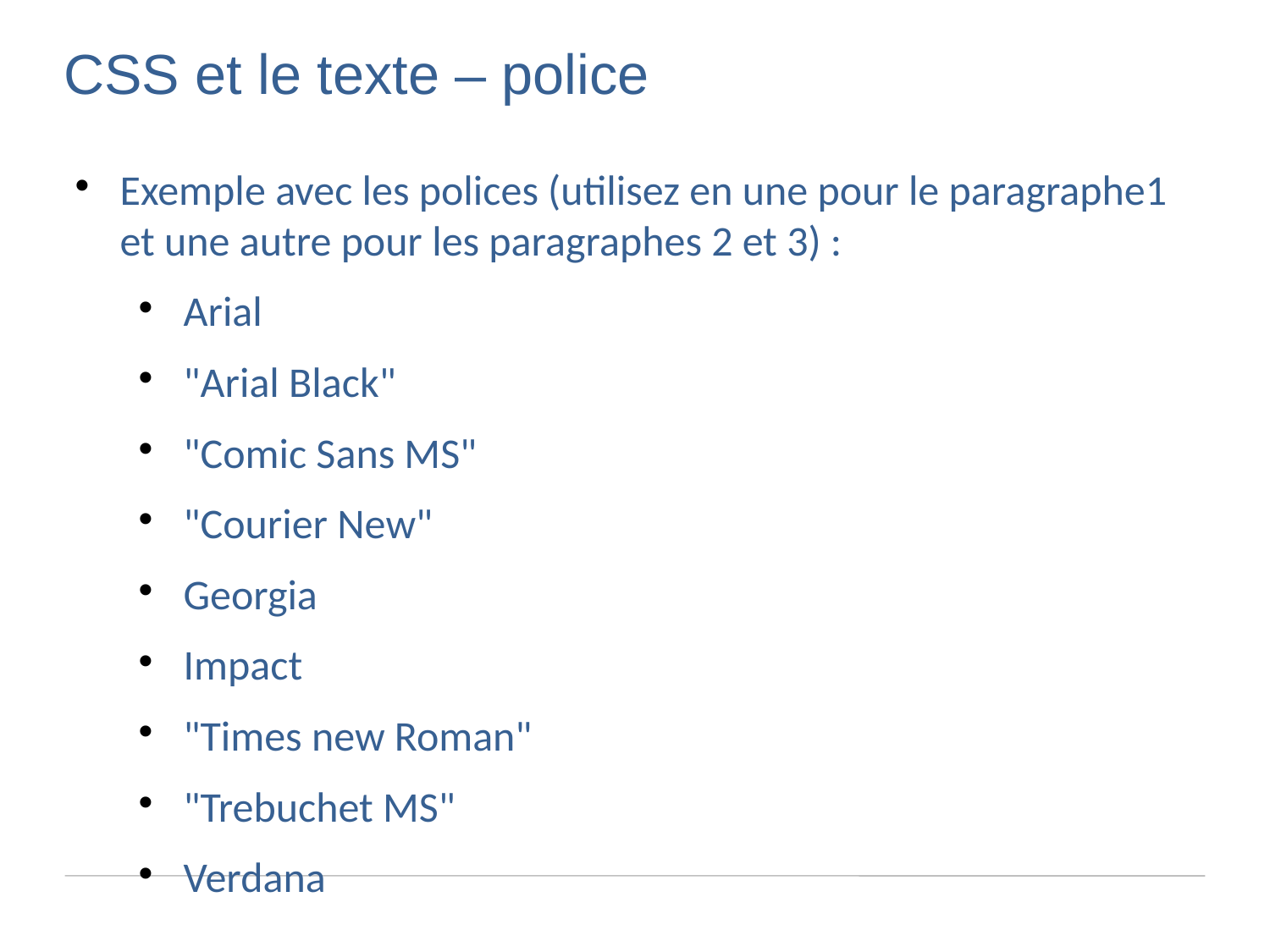

CSS et le texte – police
Exemple avec les polices (utilisez en une pour le paragraphe1 et une autre pour les paragraphes 2 et 3) :
Arial
"Arial Black"
"Comic Sans MS"
"Courier New"
Georgia
Impact
"Times new Roman"
"Trebuchet MS"
Verdana